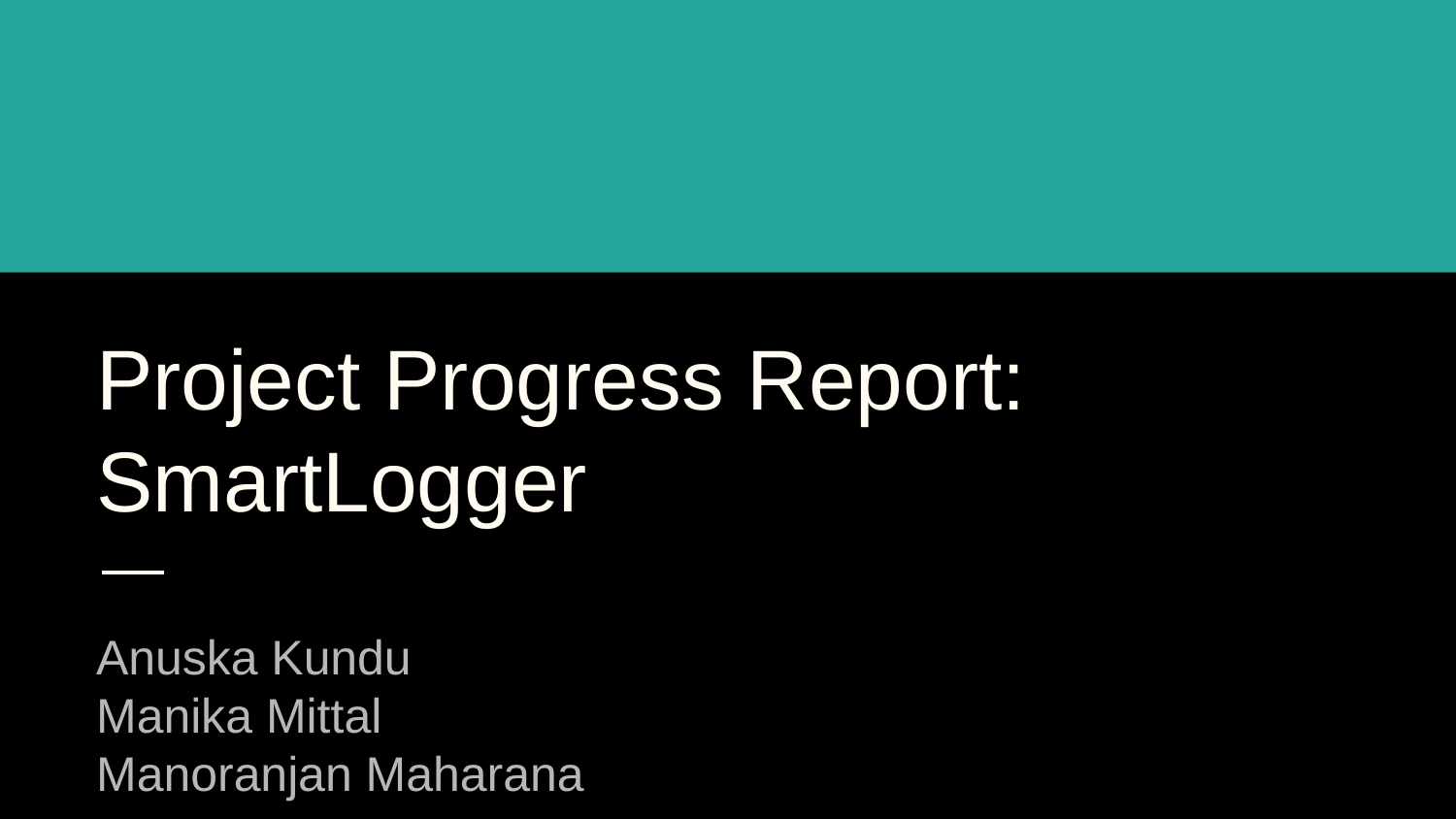

# Project Progress Report: SmartLogger
Anuska Kundu
Manika Mittal
Manoranjan Maharana